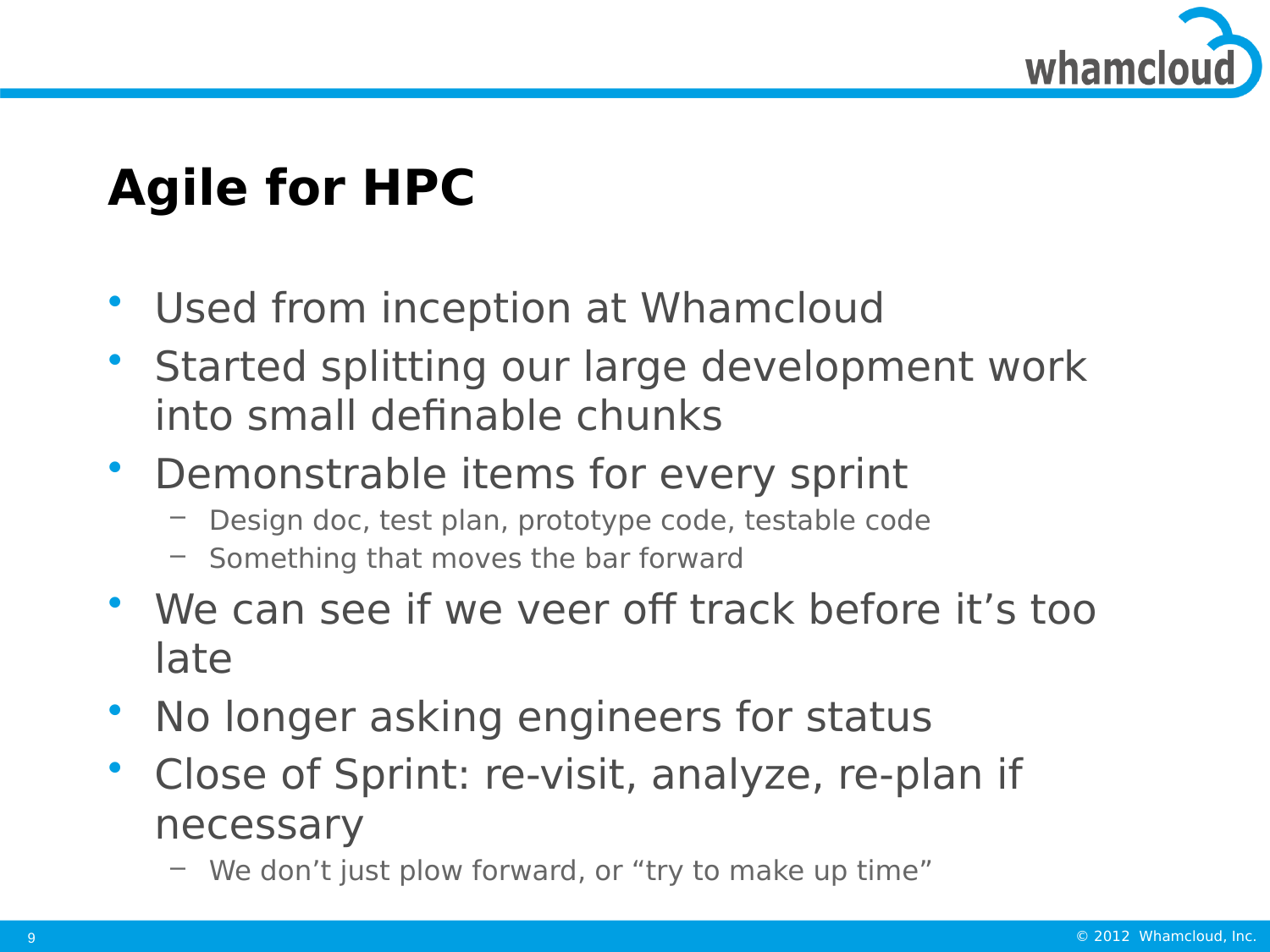

# Agile for HPC
Used from inception at Whamcloud
Started splitting our large development work into small definable chunks
Demonstrable items for every sprint
Design doc, test plan, prototype code, testable code
Something that moves the bar forward
We can see if we veer off track before it’s too late
No longer asking engineers for status
Close of Sprint: re-visit, analyze, re-plan if necessary
We don’t just plow forward, or “try to make up time”

9